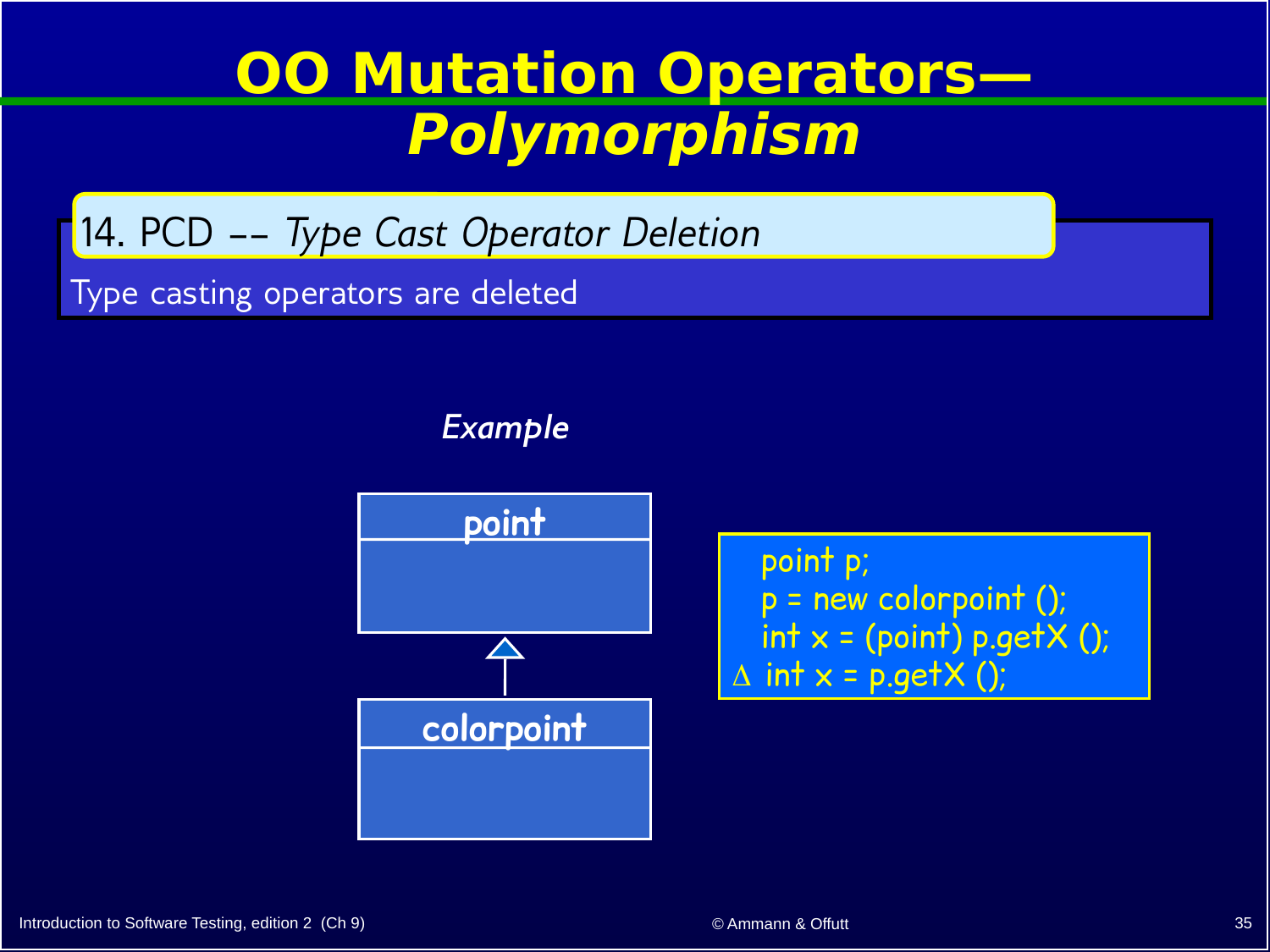

# OO Mutation Operators—Polymorphism

14. PCD –– Type Cast Operator Deletion

Type casting operators are deleted
Example
point

colorpoint

   point p;
   p = new colorpoint ();
   int x = (point) p.getX ();
Δ	int x = p.getX ();
35
Introduction to Software Testing, edition 2  (Ch 9)
© Ammann & Offutt